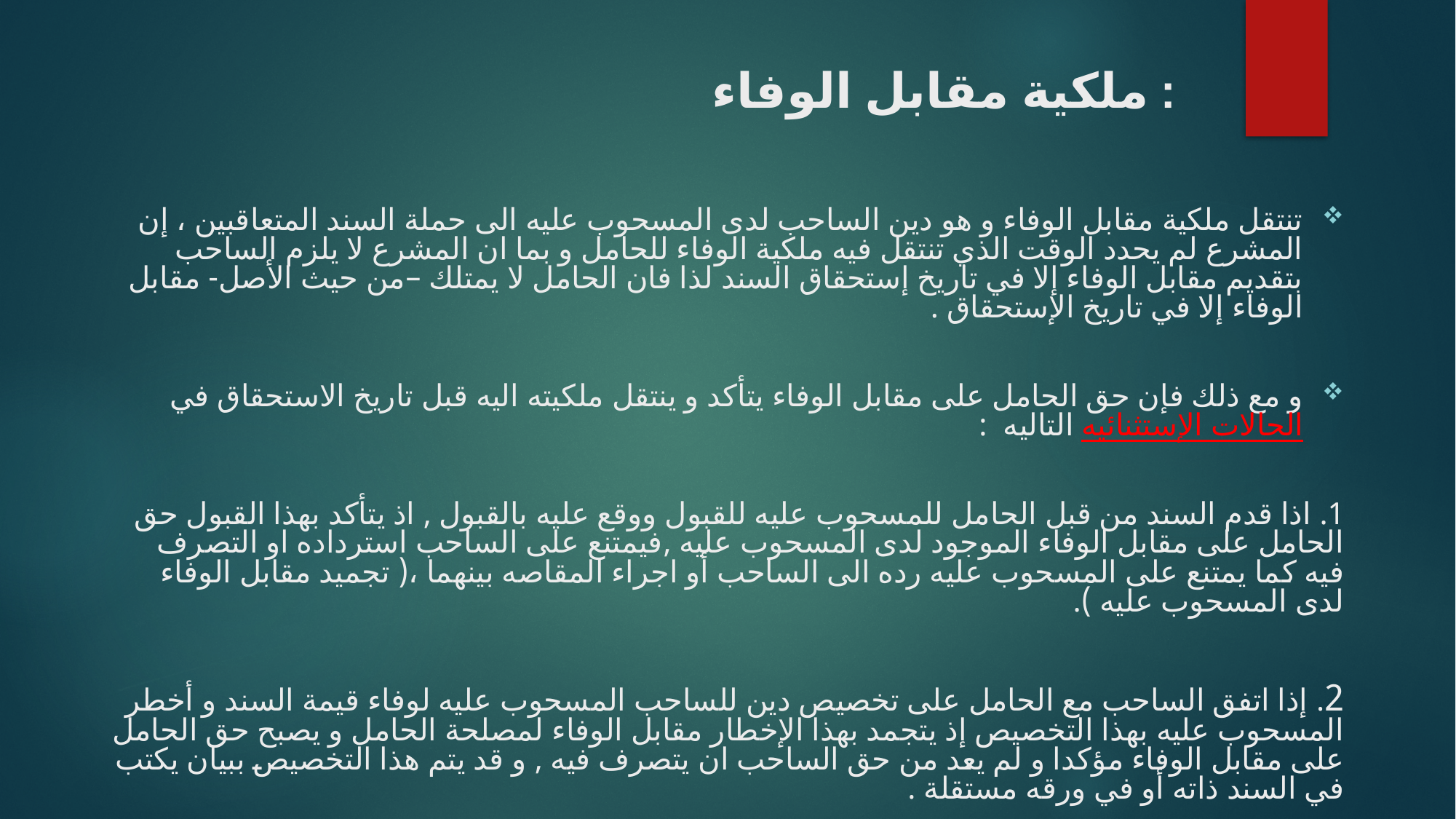

# ملكية مقابل الوفاء :
تنتقل ملكية مقابل الوفاء و هو دين الساحب لدى المسحوب عليه الى حملة السند المتعاقبين ، إن المشرع لم يحدد الوقت الذي تنتقل فيه ملكية الوفاء للحامل و بما ان المشرع لا يلزم الساحب بتقديم مقابل الوفاء إلا في تاريخ إستحقاق السند لذا فان الحامل لا يمتلك –من حيث الأصل- مقابل الوفاء إلا في تاريخ الإستحقاق .

و مع ذلك فإن حق الحامل على مقابل الوفاء يتأكد و ينتقل ملكيته اليه قبل تاريخ الاستحقاق في الحالات الإستثنائيه التاليه  :

1. اذا قدم السند من قبل الحامل للمسحوب عليه للقبول ووقع عليه بالقبول , اذ يتأكد بهذا القبول حق الحامل على مقابل الوفاء الموجود لدى المسحوب عليه ,فيمتنع على الساحب استرداده او التصرف فيه كما يمتنع على المسحوب عليه رده الى الساحب أو اجراء المقاصه بينهما ،( تجميد مقابل الوفاء لدى المسحوب عليه ).

2. إذا اتفق الساحب مع الحامل على تخصيص دين للساحب المسحوب عليه لوفاء قيمة السند و أخطر المسحوب عليه بهذا التخصيص إذ يتجمد بهذا الإخطار مقابل الوفاء لمصلحة الحامل و يصبح حق الحامل على مقابل الوفاء مؤكدا و لم يعد من حق الساحب ان يتصرف فيه , و قد يتم هذا التخصيص ببيان يكتب في السند ذاته أو في ورقه مستقلة .